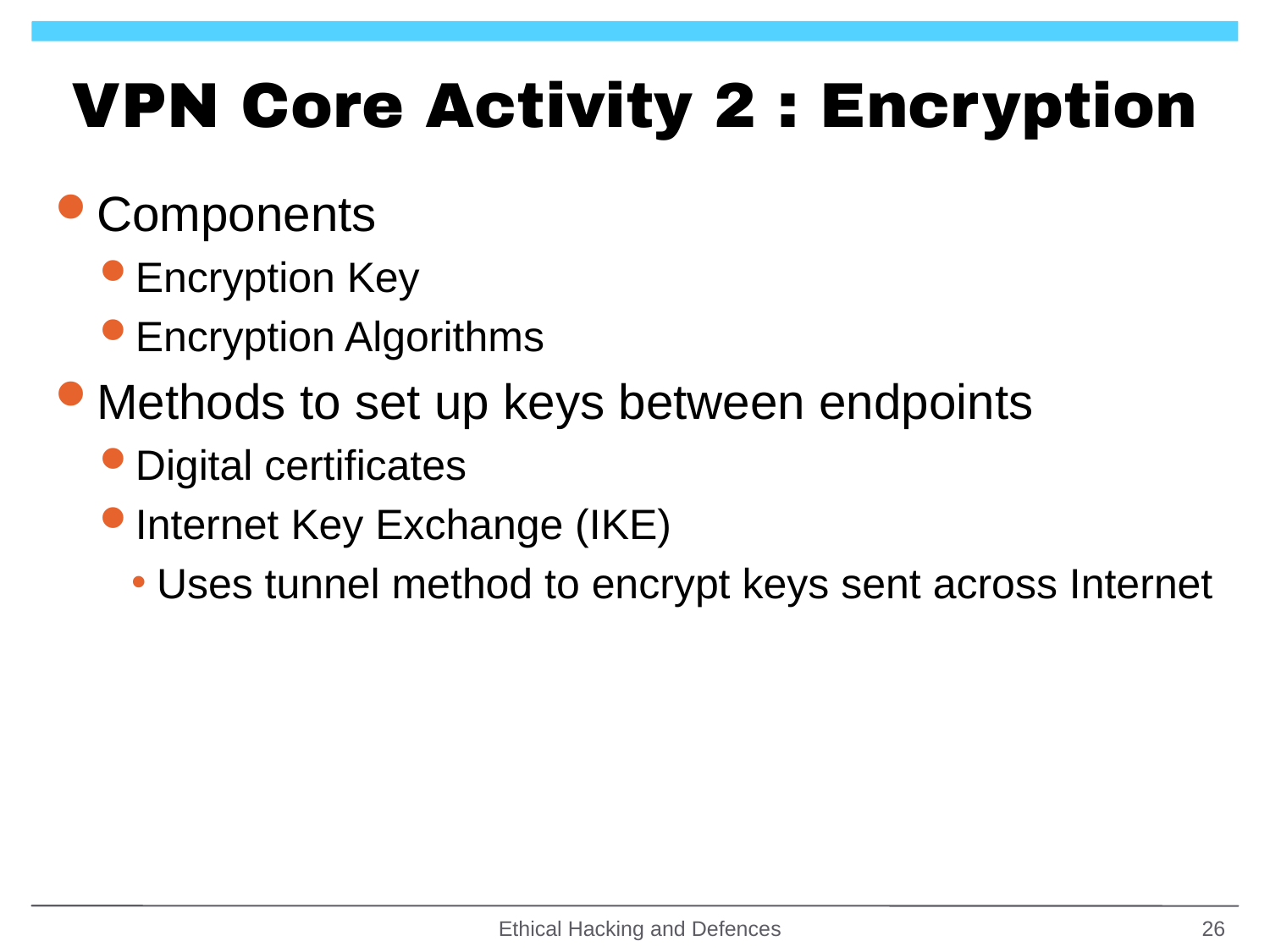

# VPN Core Activity 2 : Encryption
Components
Encryption Key
Encryption Algorithms
Methods to set up keys between endpoints
Digital certificates
Internet Key Exchange (IKE)
Uses tunnel method to encrypt keys sent across Internet

Ethical Hacking and Defences
26